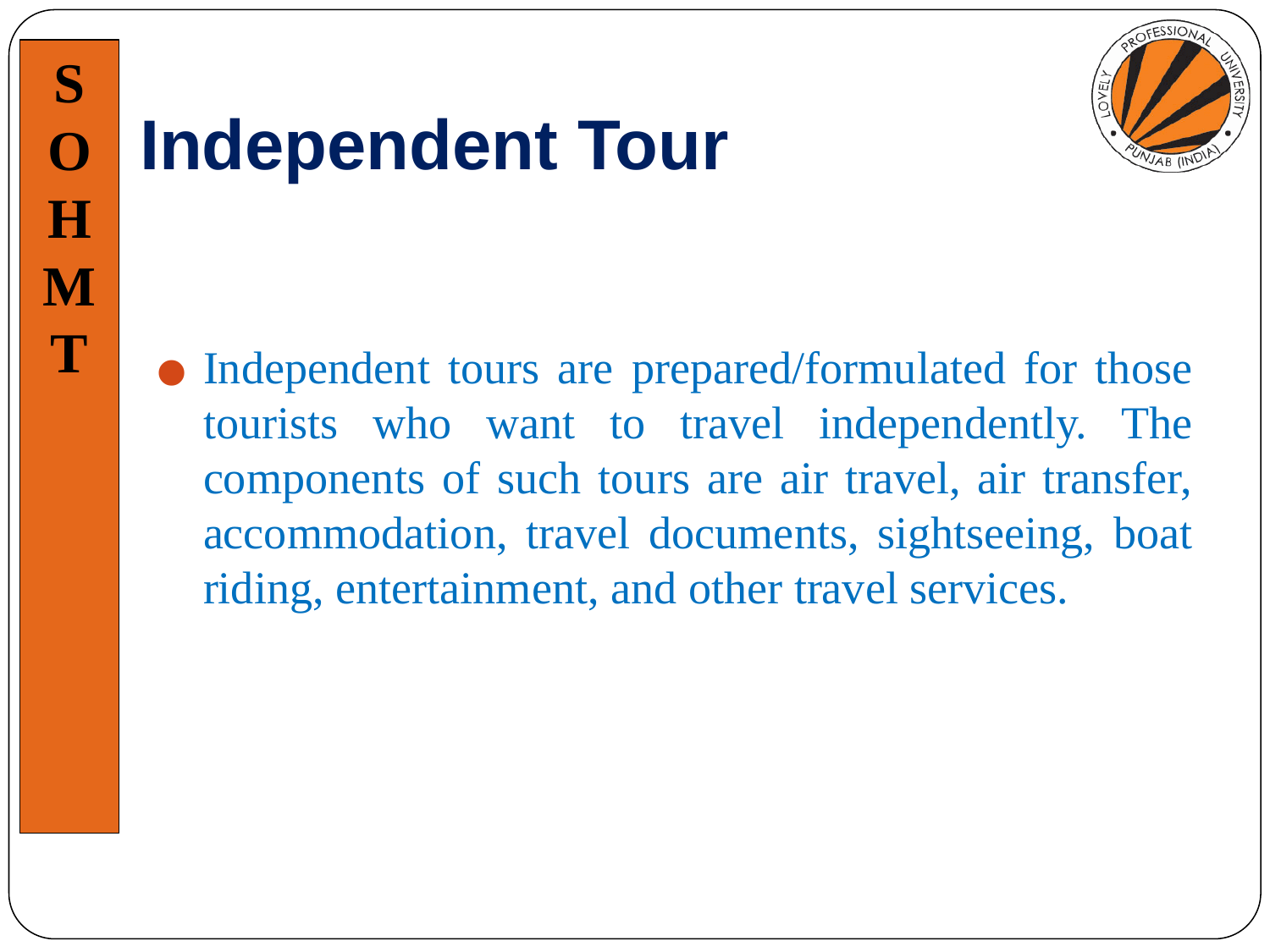

# Independent Tour

Independent tours are prepared/formulated for those tourists who want to travel independently. The components of such tours are air travel, air transfer, accommodation, travel documents, sightseeing, boat riding, entertainment, and other travel services.